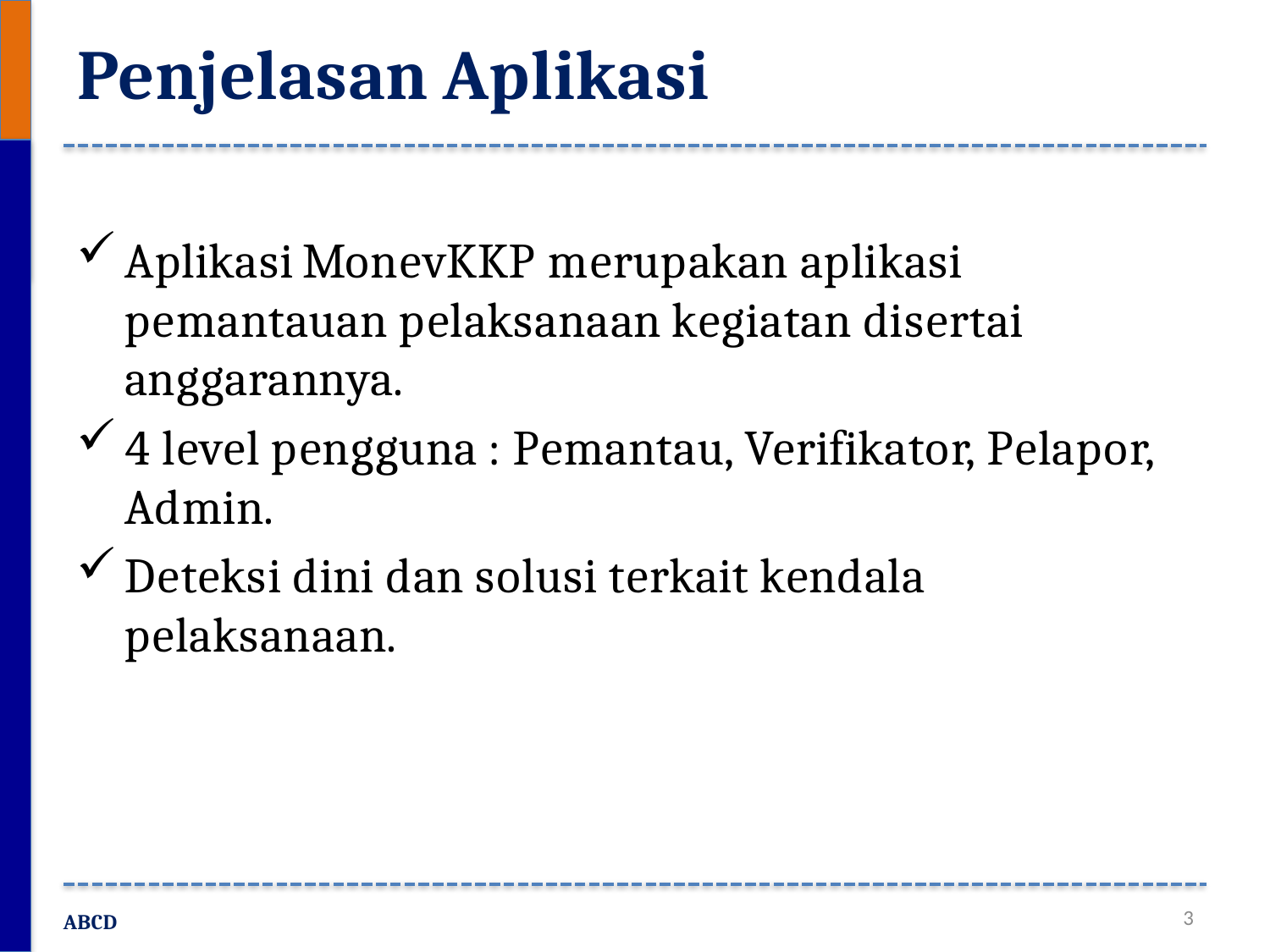

# Penjelasan Aplikasi
Aplikasi MonevKKP merupakan aplikasi pemantauan pelaksanaan kegiatan disertai anggarannya.
4 level pengguna : Pemantau, Verifikator, Pelapor, Admin.
Deteksi dini dan solusi terkait kendala pelaksanaan.
3